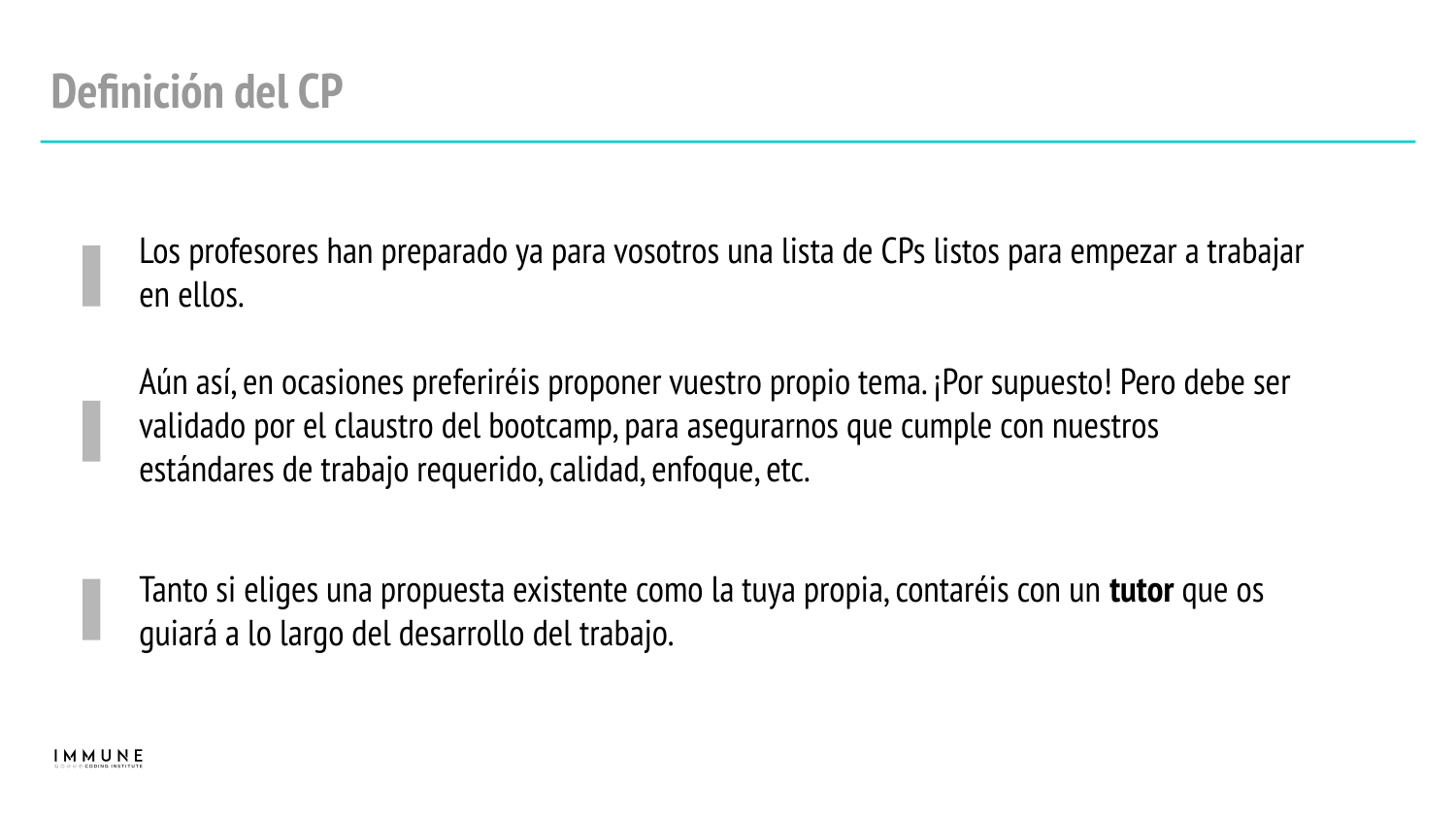

Definición del CP

Los profesores han preparado ya para vosotros una lista de CPs listos para empezar a trabajar en ellos.

Aún así, en ocasiones preferiréis proponer vuestro propio tema. ¡Por supuesto! Pero debe ser validado por el claustro del bootcamp, para asegurarnos que cumple con nuestros estándares de trabajo requerido, calidad, enfoque, etc.

Tanto si eliges una propuesta existente como la tuya propia, contaréis con un tutor que os guiará a lo largo del desarrollo del trabajo.